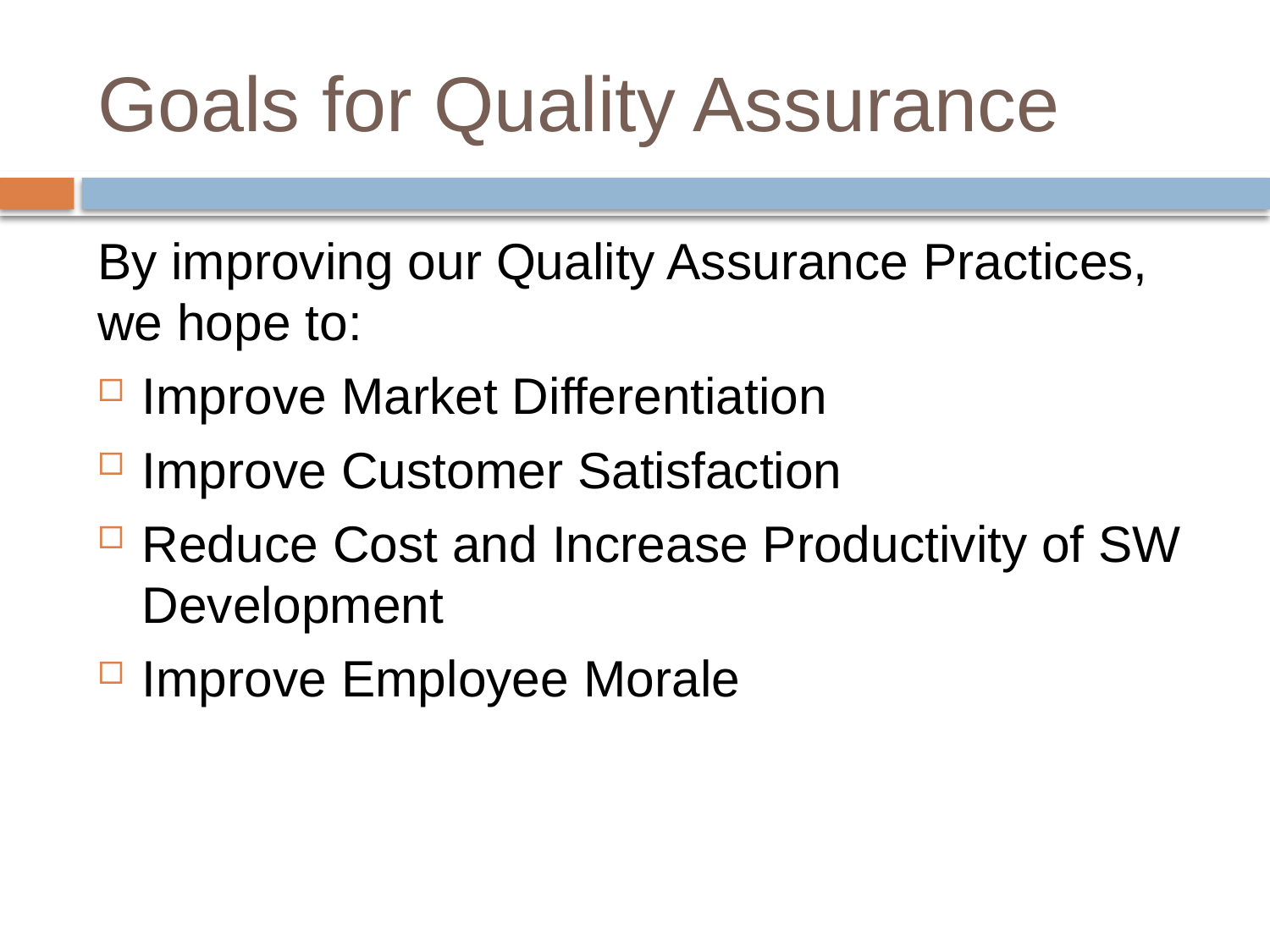

# Goals for Quality Assurance
By improving our Quality Assurance Practices, we hope to:
Improve Market Differentiation
Improve Customer Satisfaction
Reduce Cost and Increase Productivity of SW Development
Improve Employee Morale